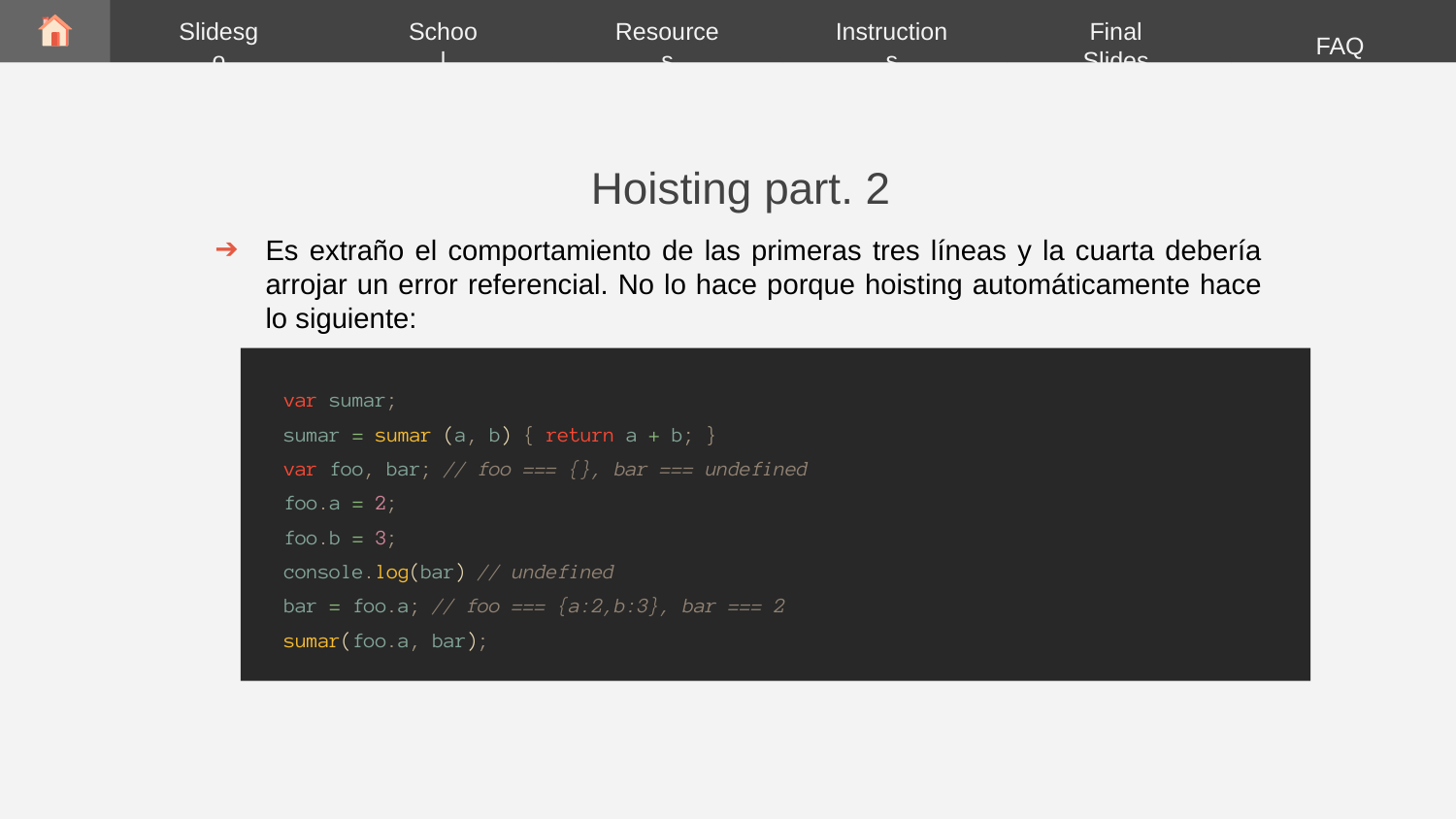

Slidesgo
School
Resources
Final Slides
FAQ
Instructions
# Hoisting part. 2
Es extraño el comportamiento de las primeras tres líneas y la cuarta debería arrojar un error referencial. No lo hace porque hoisting automáticamente hace lo siguiente:
var sumar;
sumar = sumar (a, b) { return a + b; }
var foo, bar; // foo === {}, bar === undefined
foo.a = 2;
foo.b = 3;
console.log(bar) // undefined
bar = foo.a; // foo === {a:2,b:3}, bar === 2
sumar(foo.a, bar);